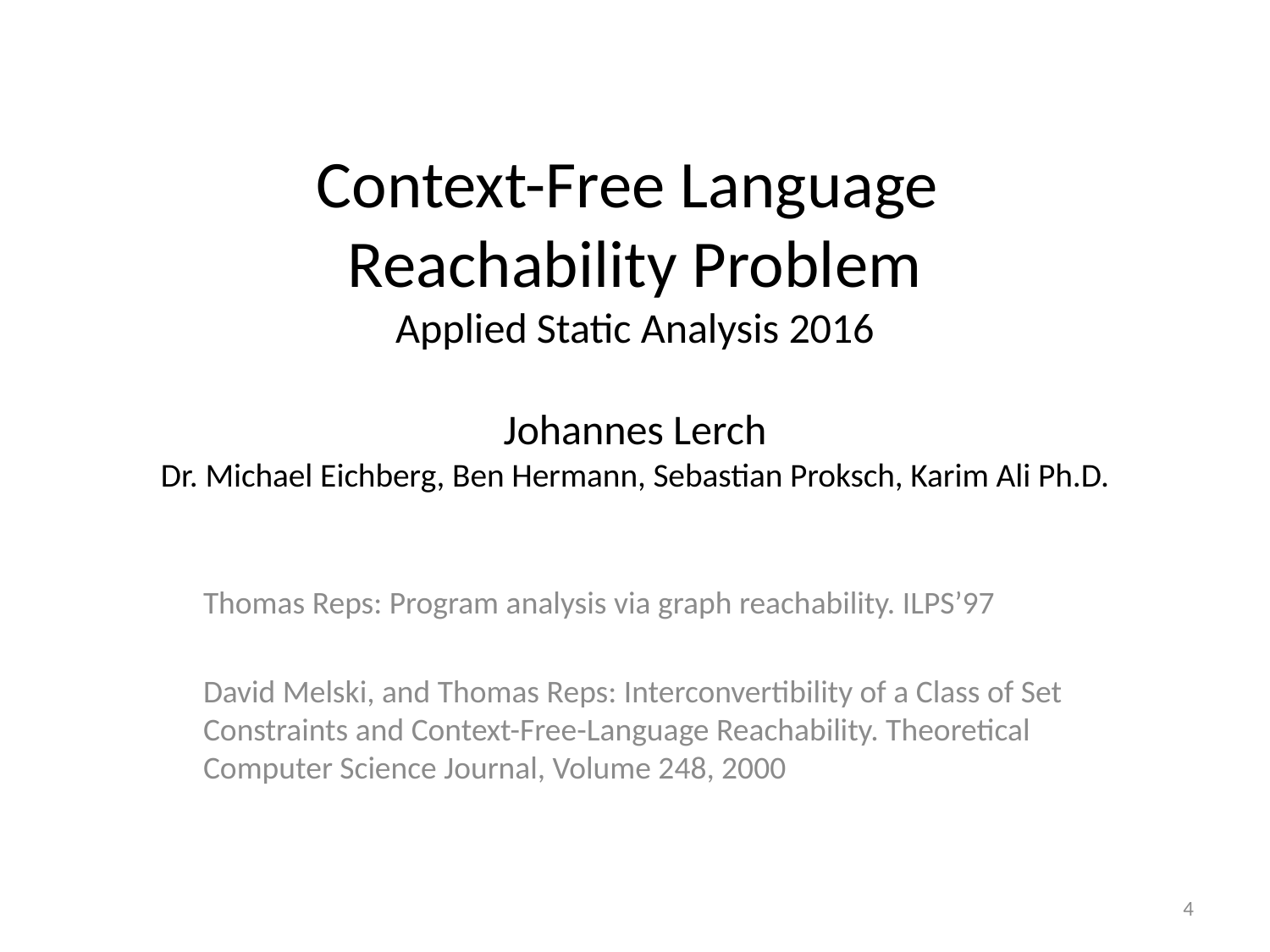

# Context-Free Language Reachability Problem Applied Static Analysis 2016 Johannes Lerch Dr. Michael Eichberg, Ben Hermann, Sebastian Proksch, Karim Ali Ph.D.
Thomas Reps: Program analysis via graph reachability. ILPS’97

David Melski, and Thomas Reps: Interconvertibility of a Class of Set Constraints and Context-Free-Language Reachability. Theoretical Computer Science Journal, Volume 248, 2000

4